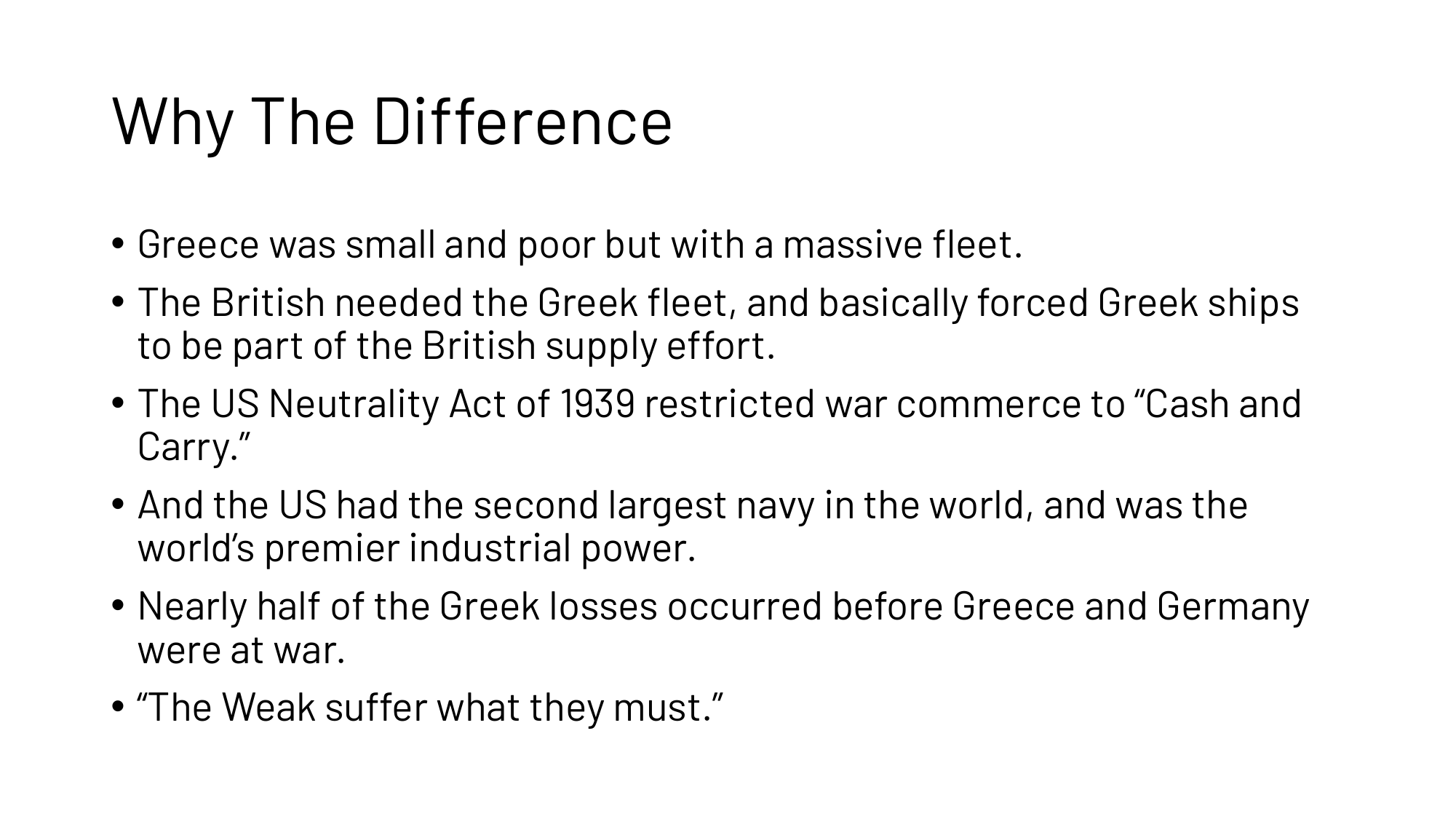

# Why The Difference
Greece was small and poor but with a massive fleet.
The British needed the Greek fleet, and basically forced Greek ships to be part of the British supply effort.
The US Neutrality Act of 1939 restricted war commerce to “Cash and Carry.”
And the US had the second largest navy in the world, and was the world’s premier industrial power.
Nearly half of the Greek losses occurred before Greece and Germany were at war.
“The Weak suffer what they must.”